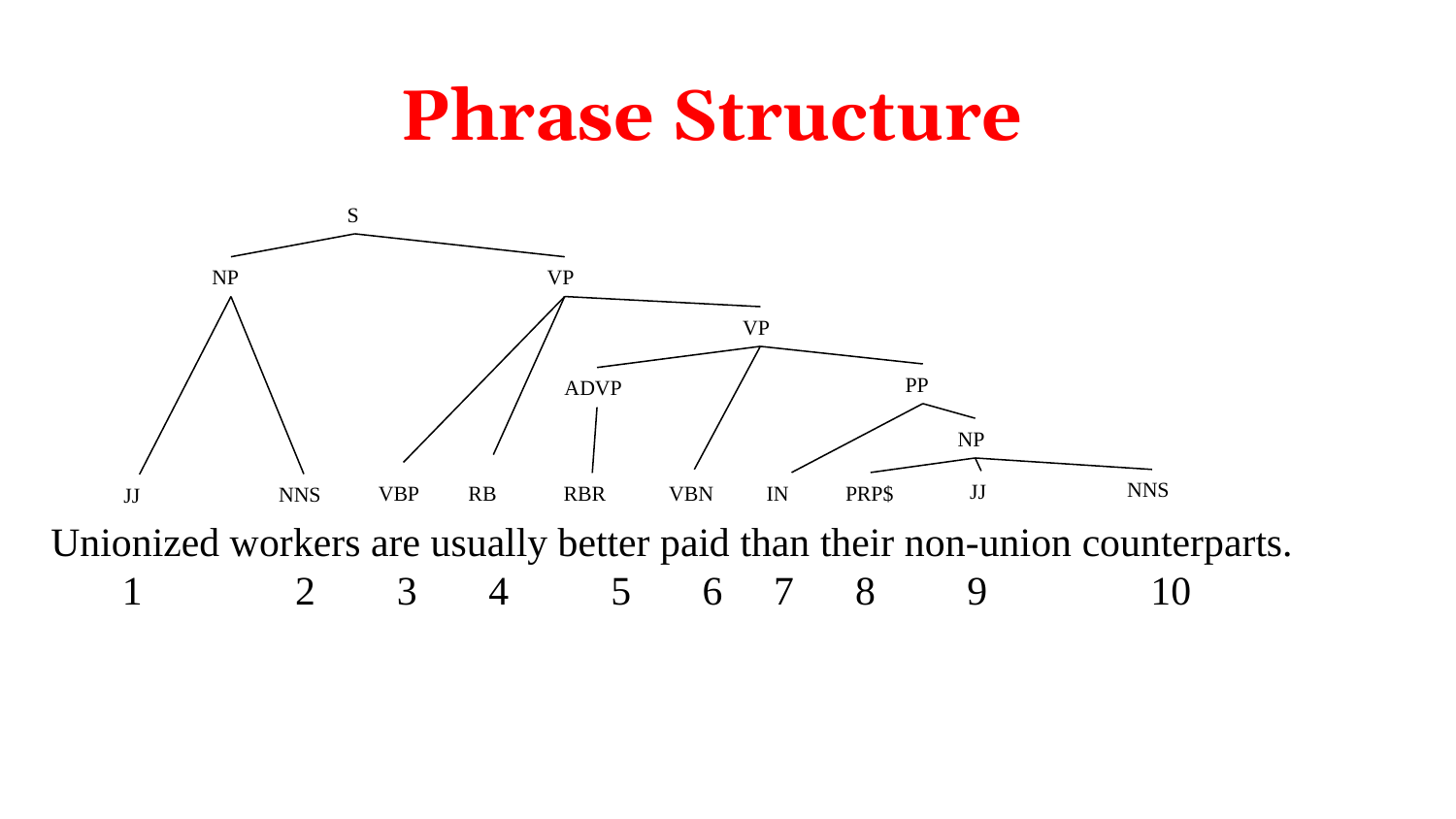

# Phrase Structure
S
NP
VP
VP
PP
ADVP
NP
NNS
JJ
IN
PRP$
VBN
RBR
VBP
RB
NNS
JJ
Unionized workers are usually better paid than their non-union counterparts.
       1               2        3       4          5       6     7      8         9                10